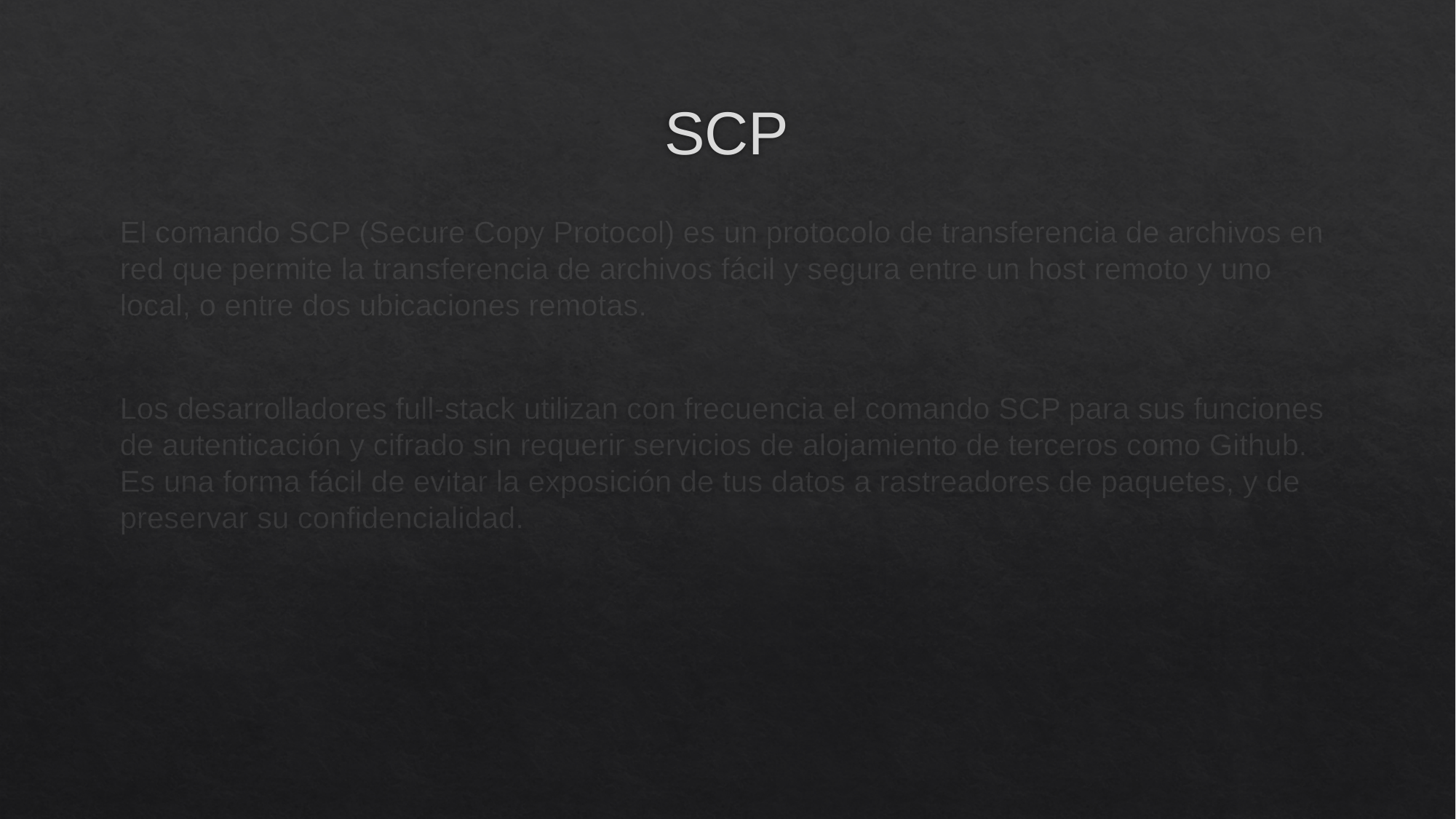

# SCP
El comando SCP (Secure Copy Protocol) es un protocolo de transferencia de archivos en red que permite la transferencia de archivos fácil y segura entre un host remoto y uno local, o entre dos ubicaciones remotas.

Los desarrolladores full-stack utilizan con frecuencia el comando SCP para sus funciones de autenticación y cifrado sin requerir servicios de alojamiento de terceros como Github. Es una forma fácil de evitar la exposición de tus datos a rastreadores de paquetes, y de preservar su confidencialidad.